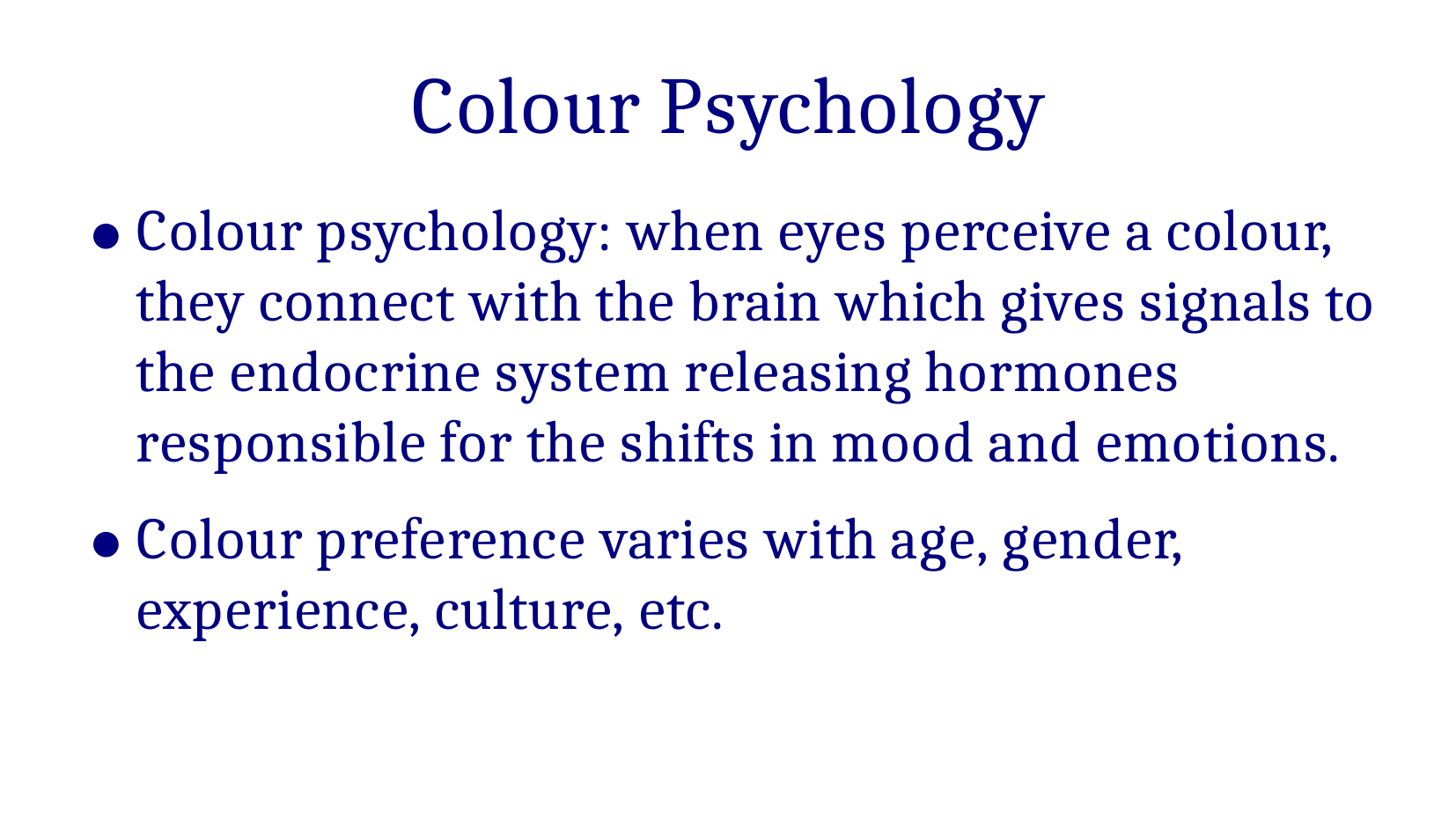

Colour Psychology
Colour psychology: when eyes perceive a colour, they connect with the brain which gives signals to the endocrine system releasing hormones responsible for the shifts in mood and emotions.
Colour preference varies with age, gender, experience, culture, etc.